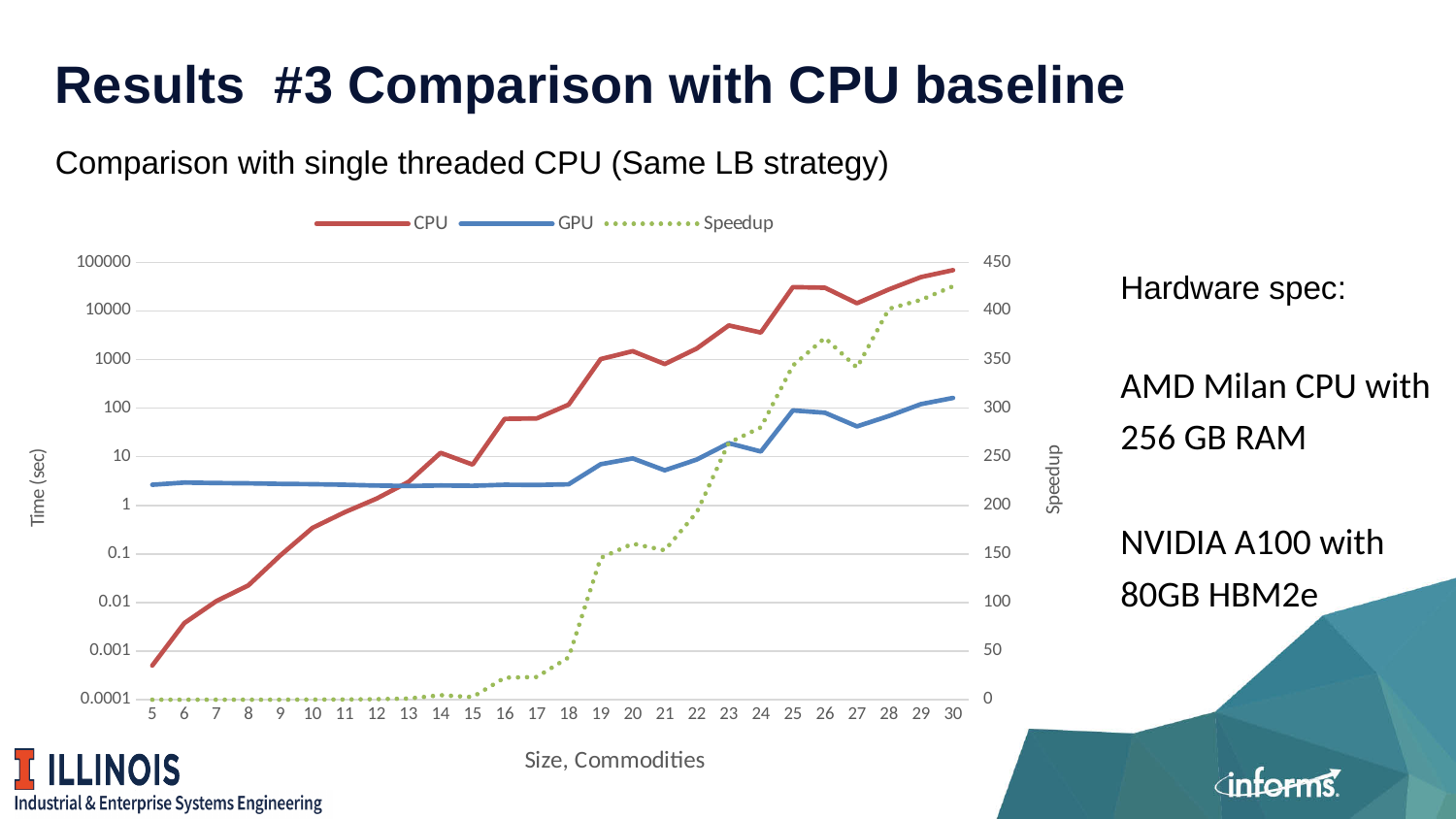

# Results  #3 Comparison with CPU baseline
Comparison with single threaded CPU (Same LB strategy)

### Chart

| Category |  |  |  |
|---|---|---|---|
| 5 | 0.0005046 | 2.650835 | 0.00019035511452051903 |
| 6 | 0.0037755999999999996 | 2.9429572 | 0.0012829272542597629 |
| 7 | 0.01069 | 2.8805598 | 0.0037110842135615447 |
| 8 | 0.022522999999999998 | 2.8398266 | 0.00793111804784137 |
| 9 | 0.0933066 | 2.7616292000000002 | 0.03378679512803529 |
| 10 | 0.34235239999999995 | 2.7252777999999998 | 0.12562110181941818 |
| 11 | 0.716871 | 2.655738 | 0.2699328774148655 |
| 12 | 1.37253 | 2.556476 | 0.5368835850600593 |
| 13 | 3.0410745999999995 | 2.5040964000000003 | 1.2144399073454197 |
| 14 | 12.044148400000001 | 2.5613944 | 4.702184247767544 |
| 15 | 6.895800799999999 | 2.5258844 | 2.7300539961369568 |
| 16 | 60.1648344 | 2.6552383999999996 | 22.658919967412345 |
| 17 | 61.3168496 | 2.6266748 | 23.34390599095099 |
| 18 | 118.0573454 | 2.7125942 | 43.5219338742227 |
| 19 | 1022.1444788000001 | 7.0065962 | 145.88317203152084 |
| 20 | 1486.2545044 | 9.258216399999998 | 160.53356717823104 |
| 21 | 807.6793359999999 | 5.25559 | 153.68005038444778 |
| 22 | 1690.3337442 | 8.763335600000001 | 192.88702628254927 |
| 23 | 5022.397720800001 | 18.9929364 | 264.4350307412181 |
| 24 | 3590.6713040000004 | 12.813240200000001 | 280.23132696755346 |
| 25 | 30870.374649600002 | 89.79114580000001 | 343.80199043634434 |
| 26 | 29997.179312666663 | 80.57625800000001 | 372.2831024576329 |
| 27 | 14368.800252 | 42.049919499999994 | 341.70815123676994 |
| 28 | 27761.47612575 | 69.03478075000001 | 402.1375287086719 |
| 29 | 49734.891239 | 120.8964705 | 411.38414573484175 |
| 30 | 68960.6081175 | 162.105704 | 425.40519189565345 |
Hardware spec:

AMD Milan CPU with
256 GB RAM
NVIDIA A100 with 80GB HBM2e